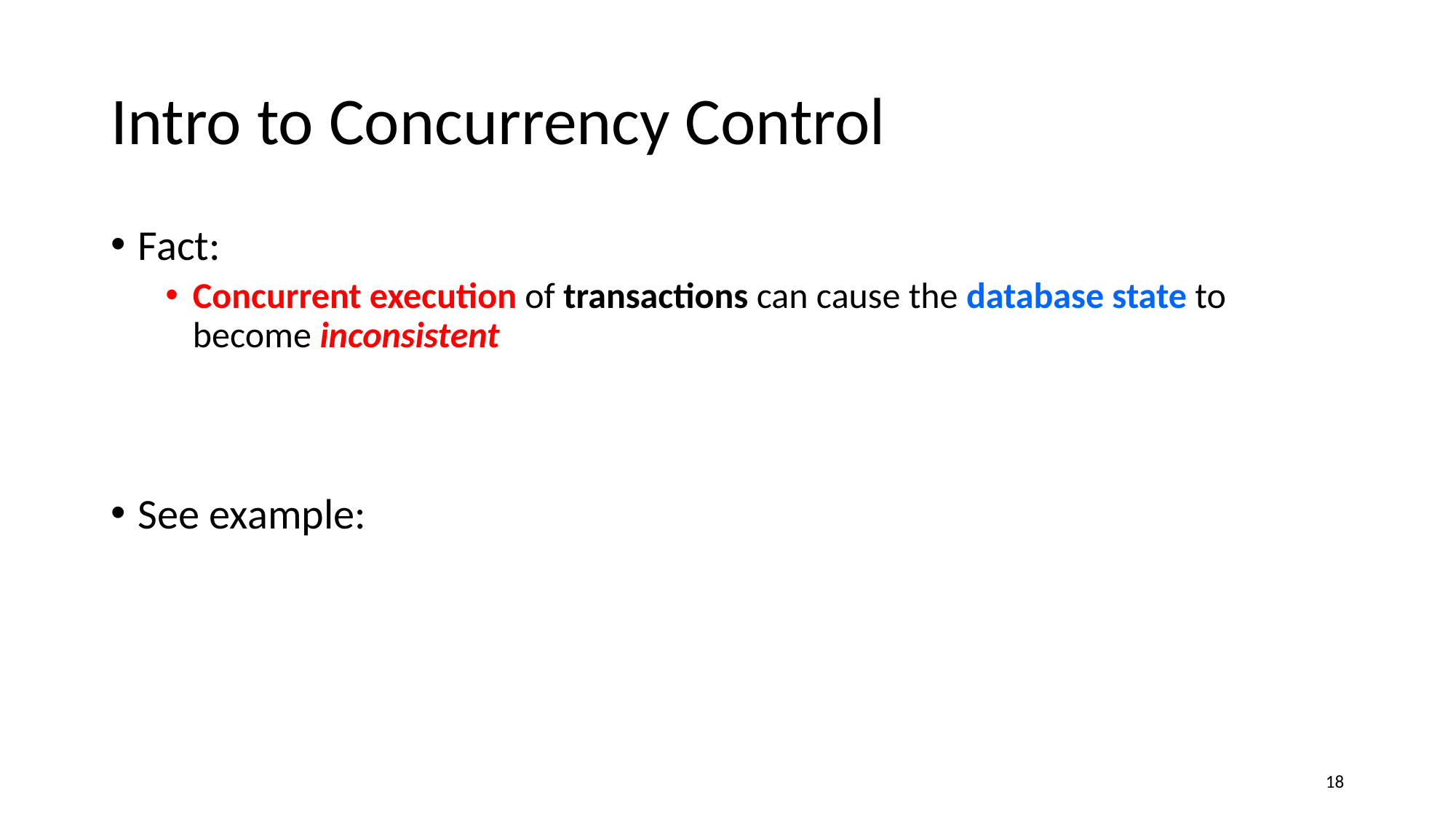

# Intro to Concurrency Control
Fact:
Concurrent execution of transactions can cause the database state to become inconsistent

See example:
18